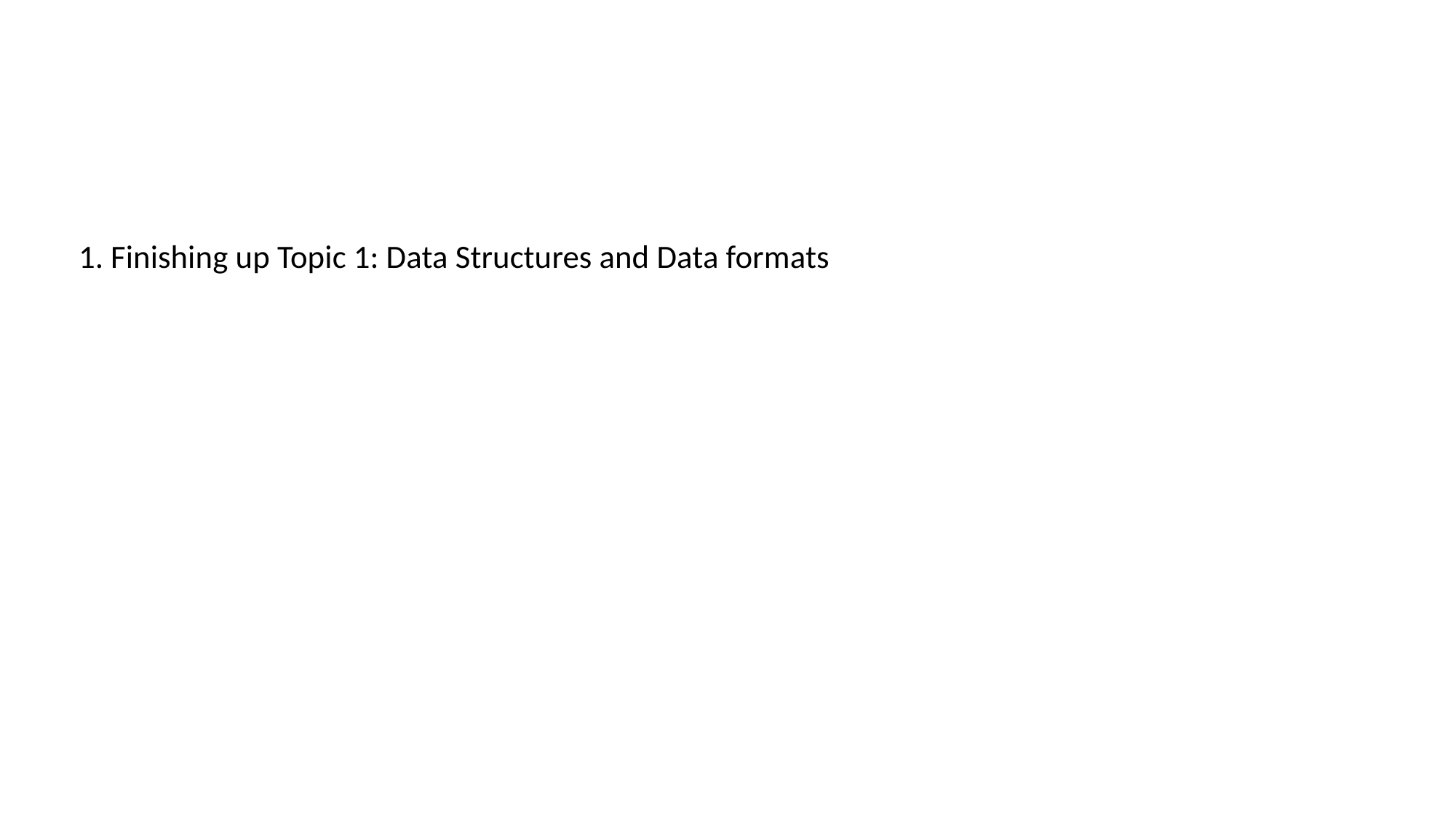

# 1. Finishing up Topic 1: Data Structures and Data formats